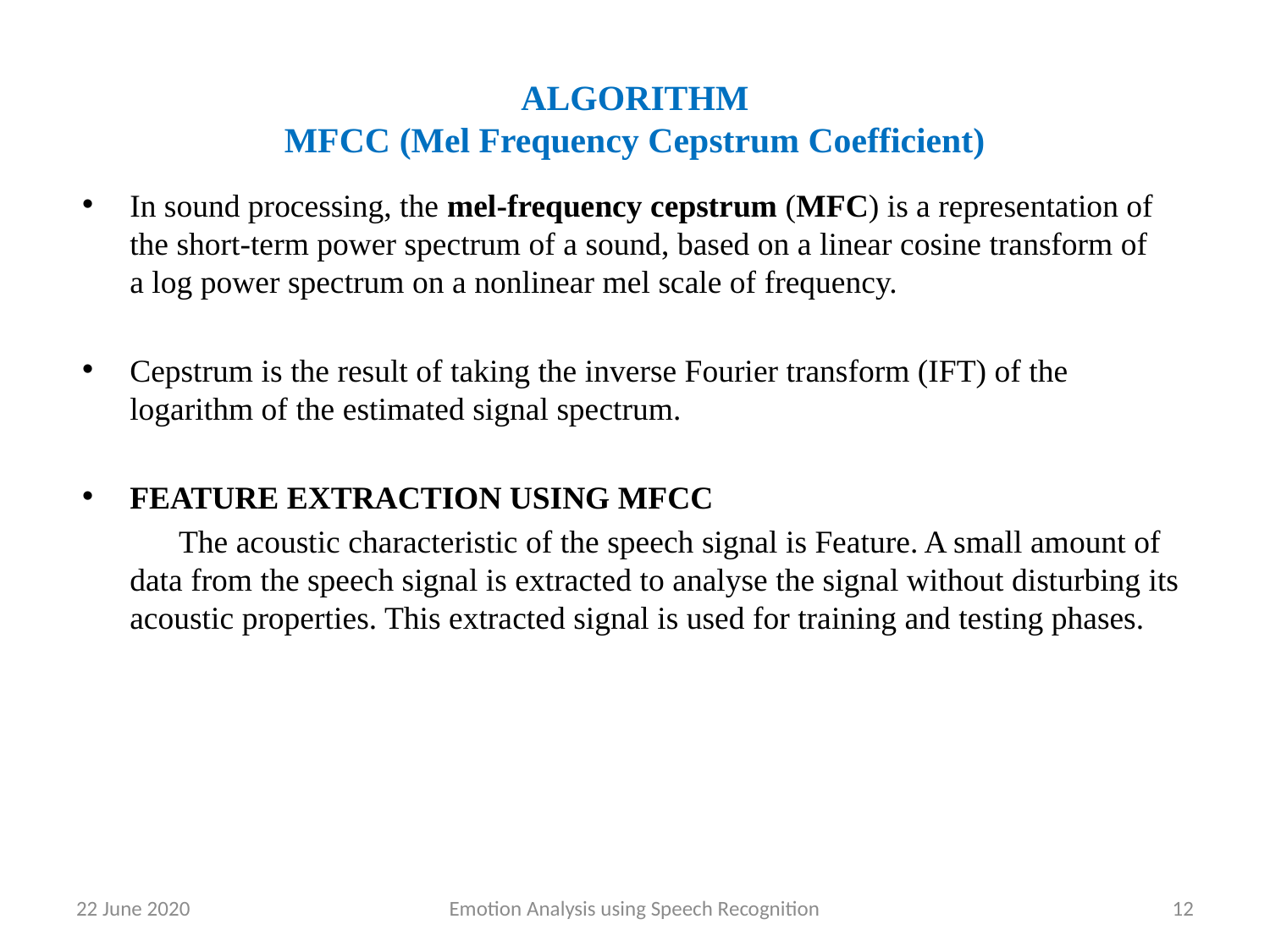

# ALGORITHM MFCC (Mel Frequency Cepstrum Coefficient)
In sound processing, the mel-frequency cepstrum (MFC) is a representation of the short-term power spectrum of a sound, based on a linear cosine transform of a log power spectrum on a nonlinear mel scale of frequency.

Cepstrum is the result of taking the inverse Fourier transform (IFT) of the  logarithm of the estimated signal spectrum.

FEATURE EXTRACTION USING MFCC
            The acoustic characteristic of the speech signal is Feature. A small amount of data from the speech signal is extracted to analyse the signal without disturbing its acoustic properties. This extracted signal is used for training and testing phases.

22 June 2020
Emotion Analysis using Speech Recognition
12